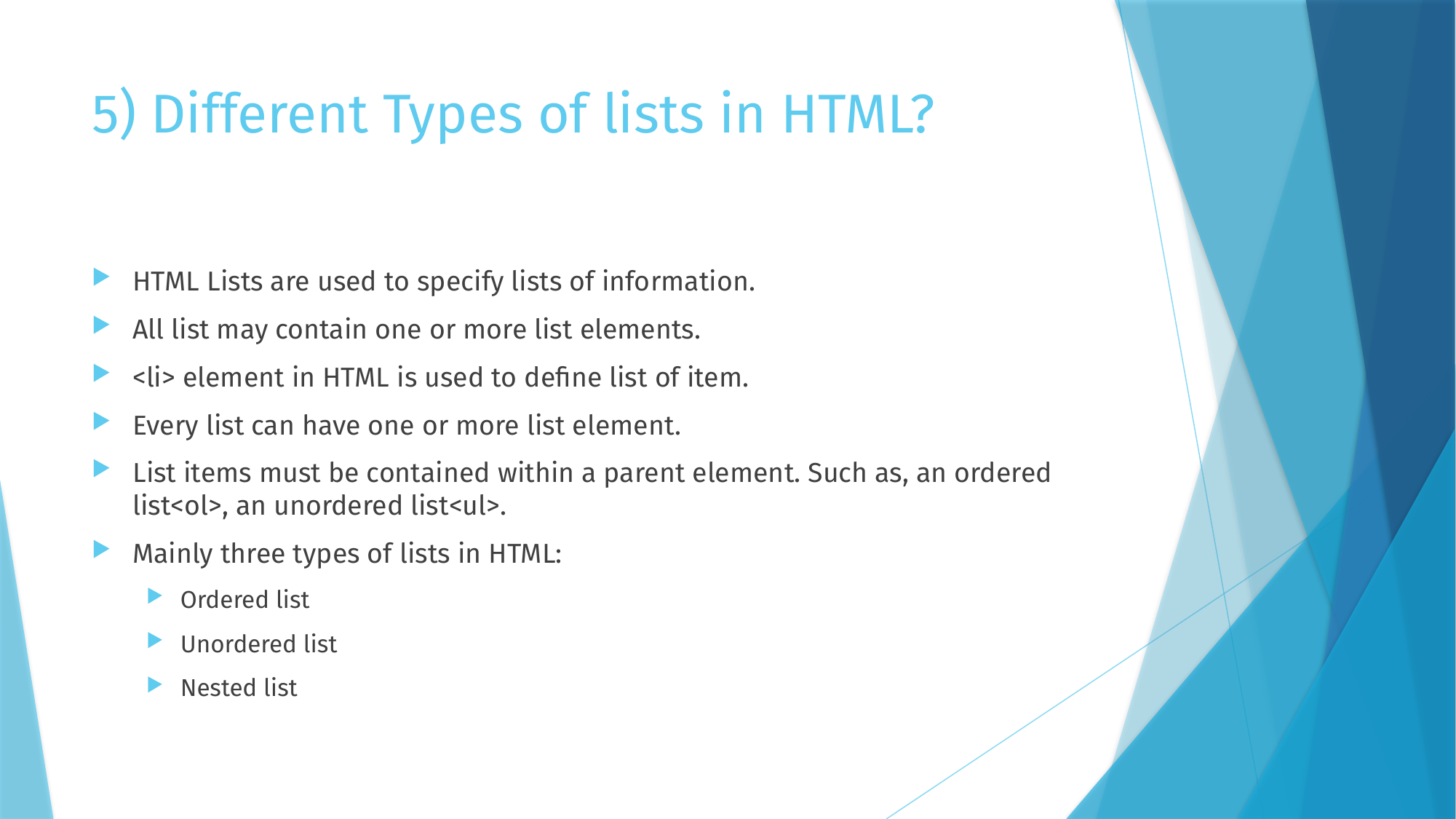

# 5) Different Types of lists in HTML?
HTML Lists are used to specify lists of information.
All list may contain one or more list elements.
<li> element in HTML is used to define list of item.
Every list can have one or more list element.
List items must be contained within a parent element. Such as, an ordered list<ol>, an unordered list<ul>.
Mainly three types of lists in HTML:
Ordered list
Unordered list
Nested list